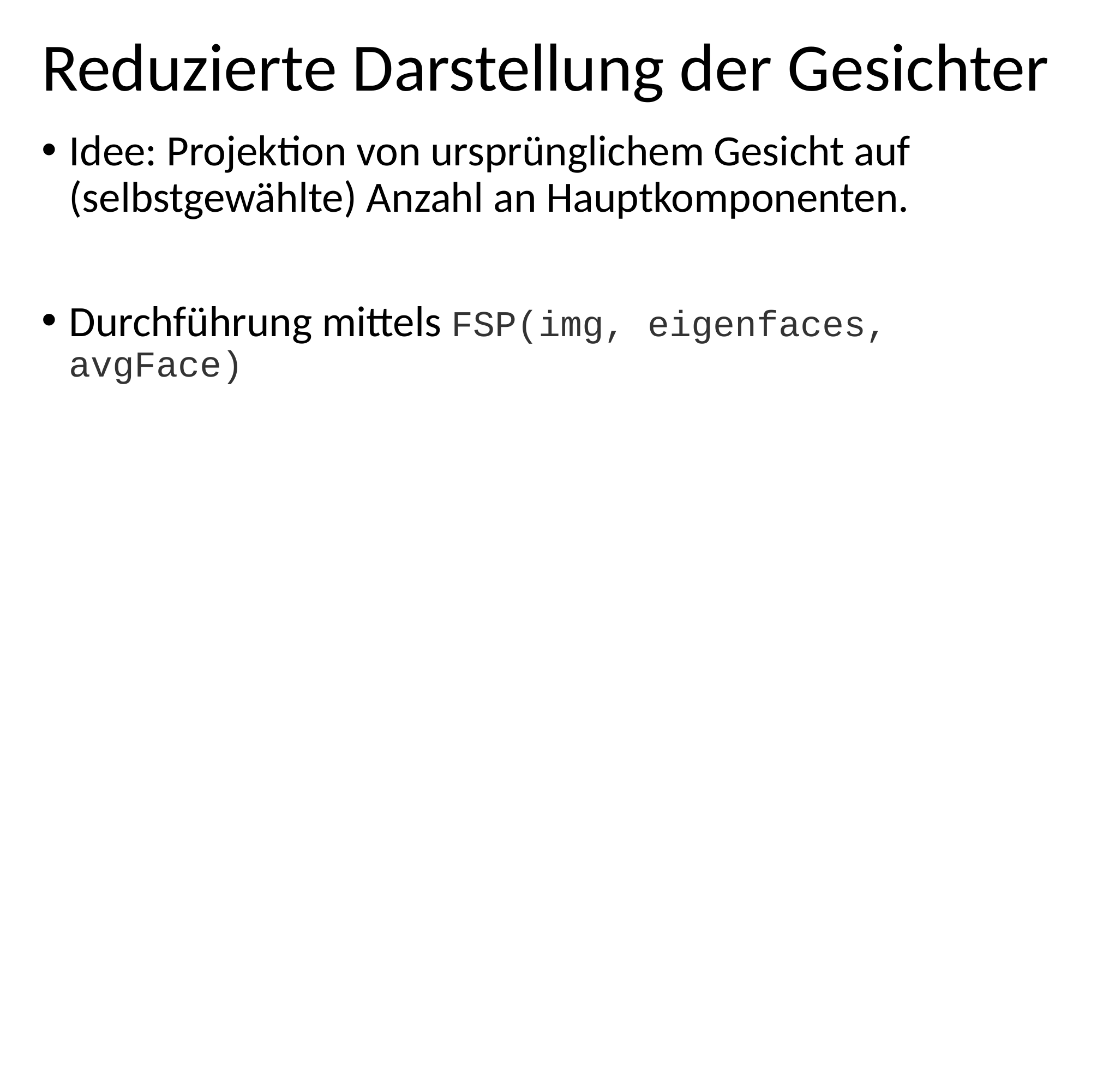

# Reduzierte Darstellung der Gesichter
Idee: Projektion von ursprünglichem Gesicht auf (selbstgewählte) Anzahl an Hauptkomponenten.

Durchführung mittels FSP(img, eigenfaces, avgFace)